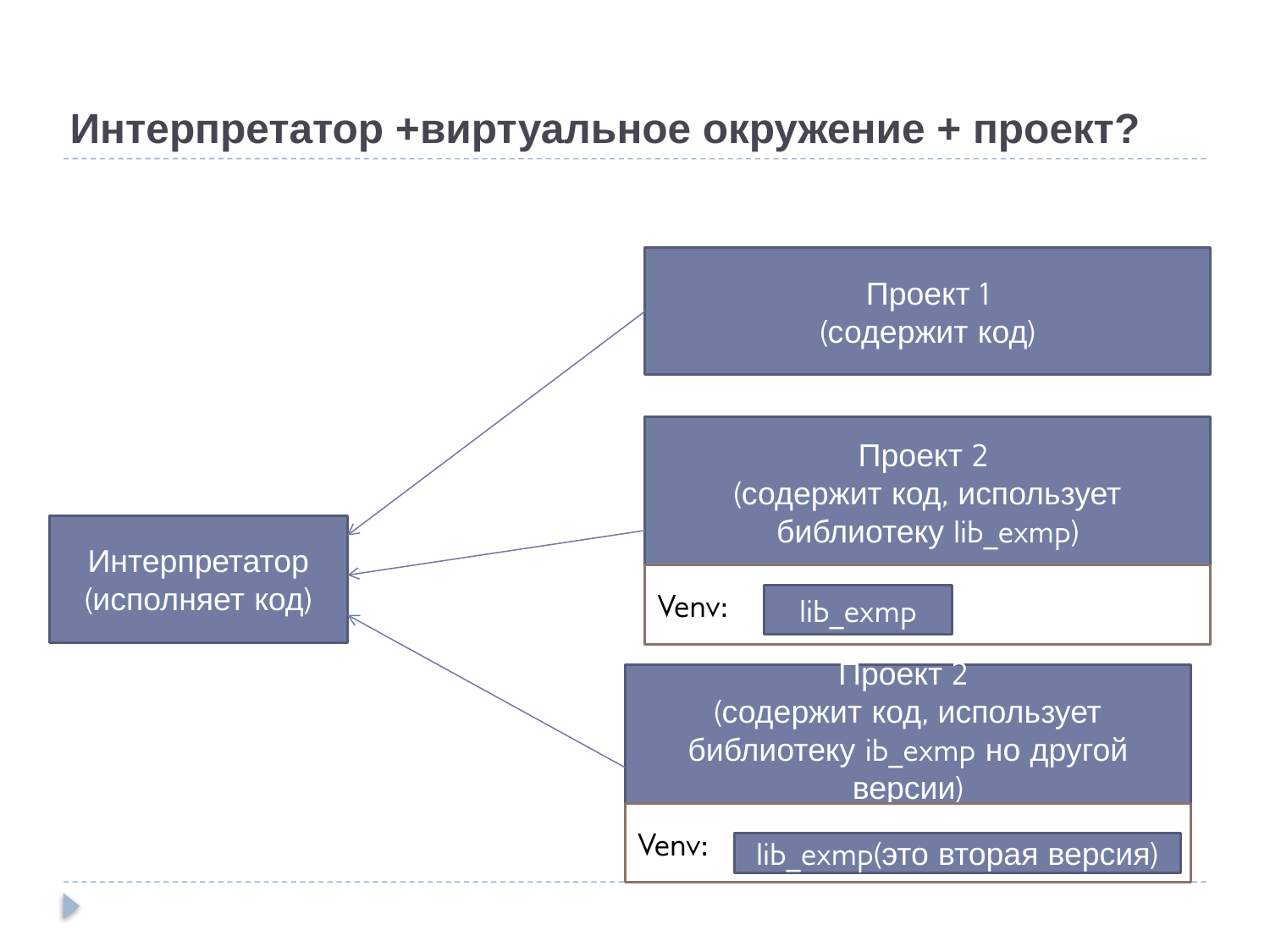

# Интерпретатор +виртуальное окружение + проект?

Проект 1
(содержит код)
Проект 2
(содержит код, использует библиотеку lib_exmp)

Интерпретатор
(исполняет код)
Venv:
lib_exmp
Проект 2
(содержит код, использует библиотеку ib_exmp но другой версии)

Venv:
lib_exmp(это вторая версия)